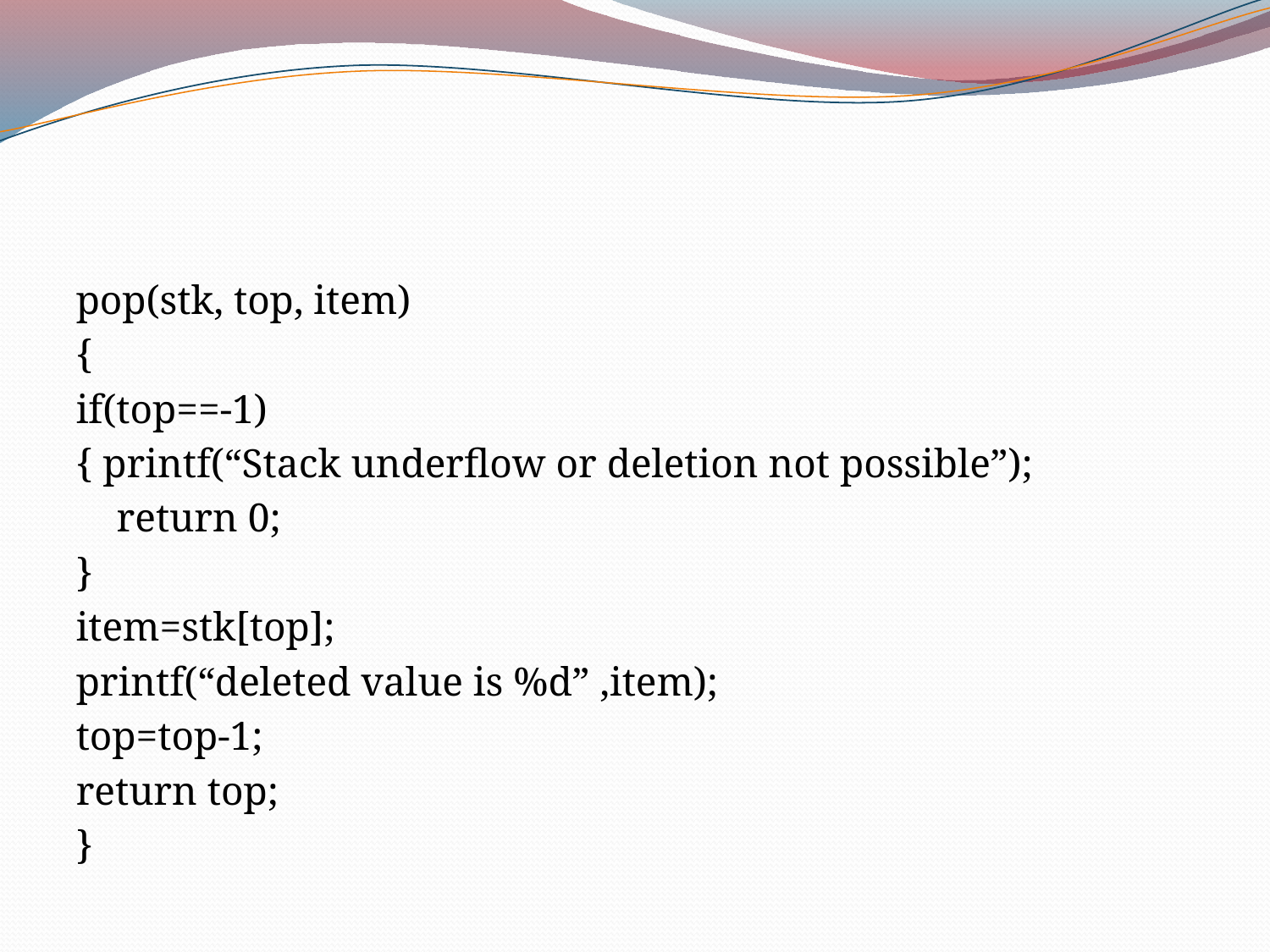

#
pop(stk, top, item)
{
if(top==-1)
{ printf(“Stack underflow or deletion not possible”);
    return 0;
}
item=stk[top];
printf(“deleted value is %d” ,item);
top=top-1;
return top;
}